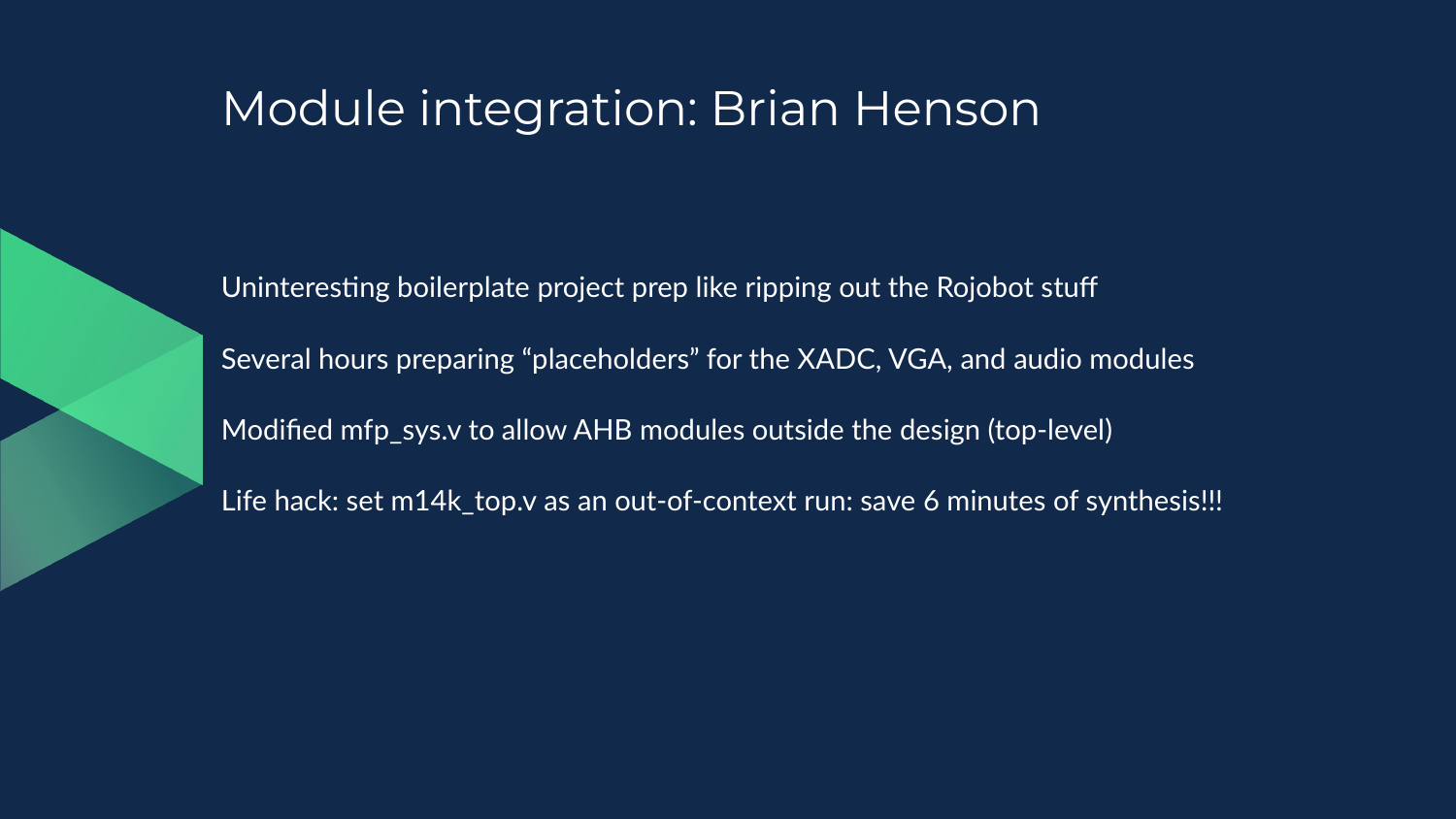

Module integration: Brian Henson
Uninteresting boilerplate project prep like ripping out the Rojobot stuff
Several hours preparing “placeholders” for the XADC, VGA, and audio modules
Modified mfp_sys.v to allow AHB modules outside the design (top-level)
Life hack: set m14k_top.v as an out-of-context run: save 6 minutes of synthesis!!!